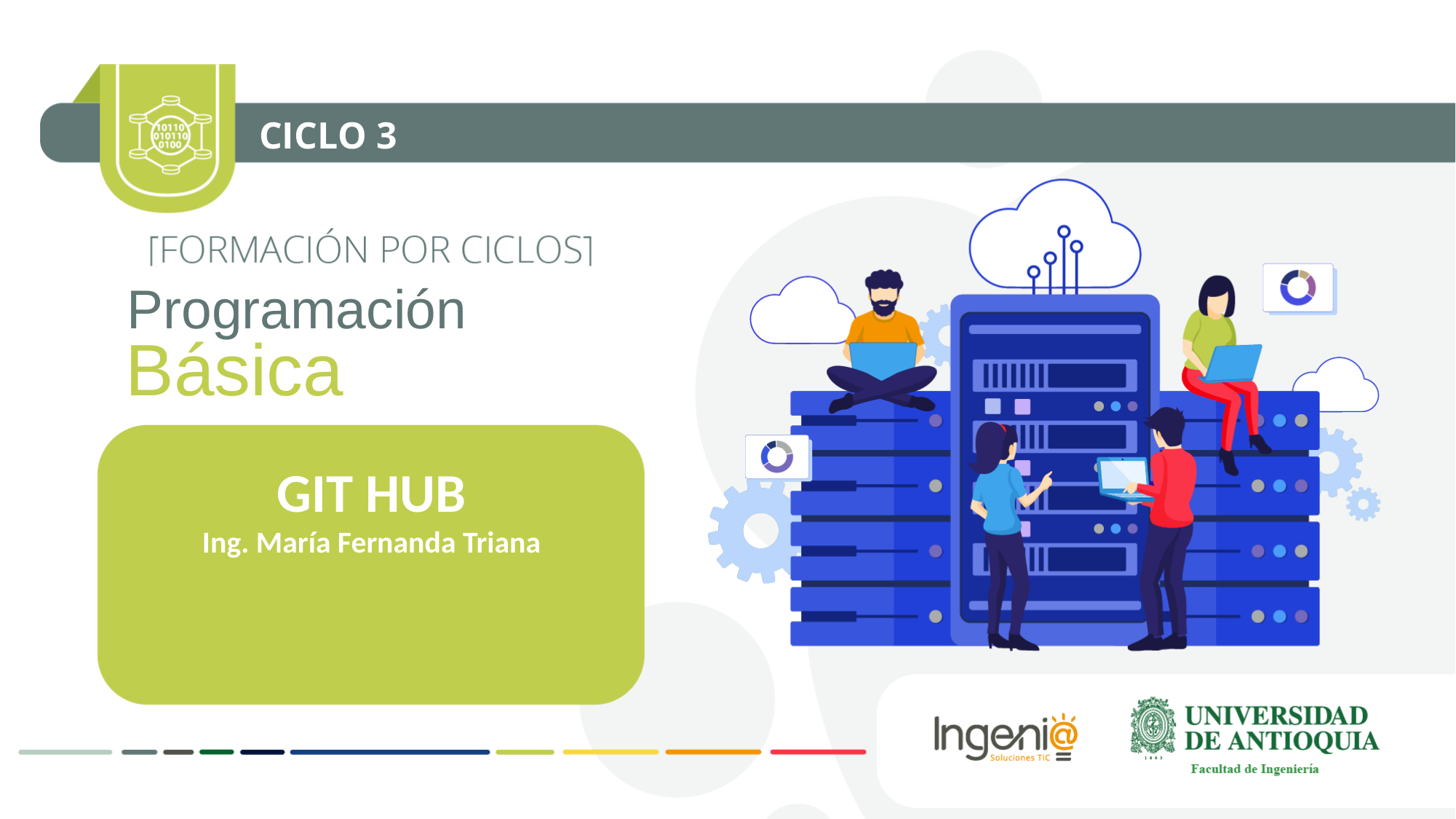

CICLO 3

Programación
Básica
GIT HUB
Ing. María Fernanda Triana